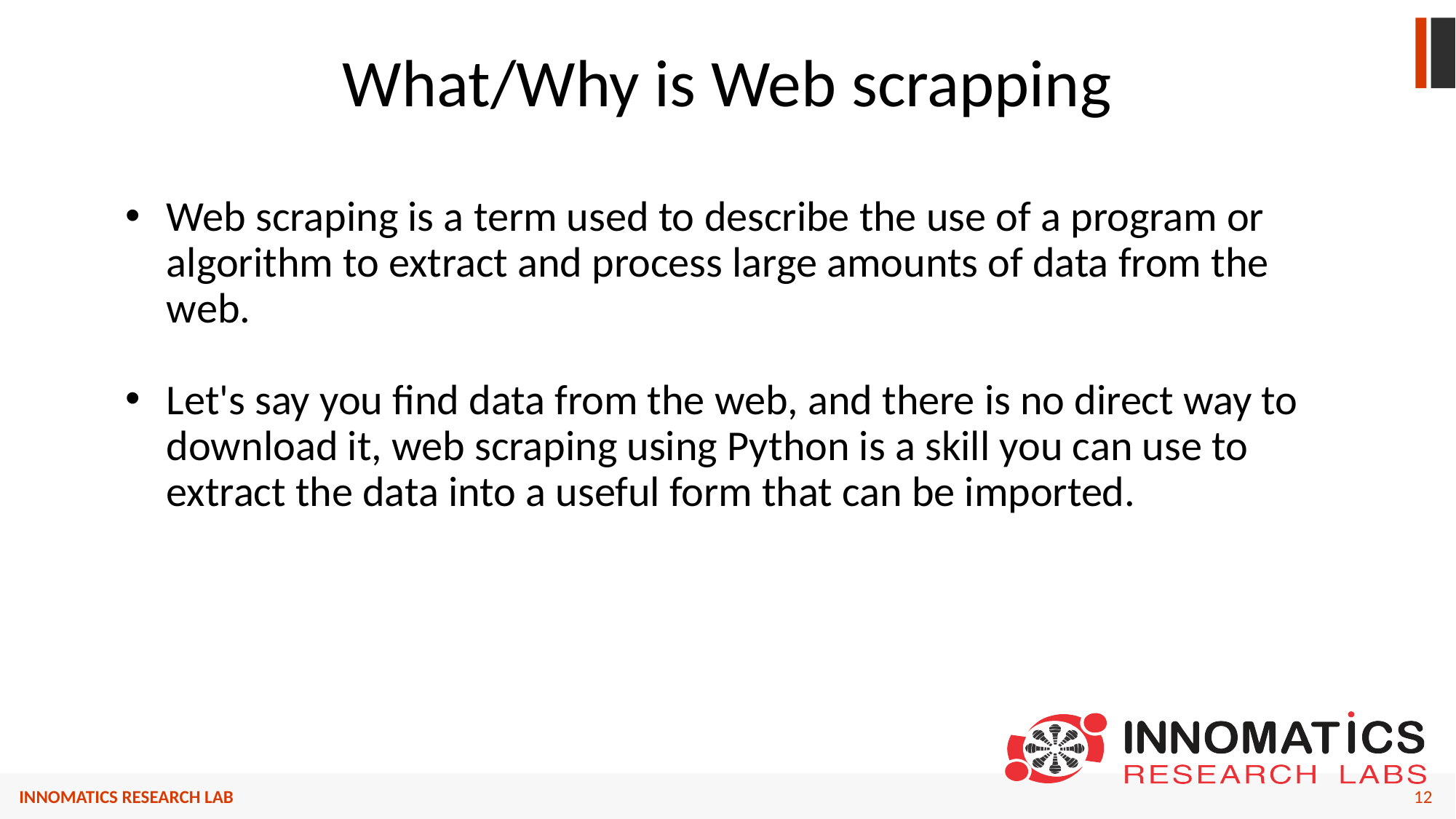

# What/Why is Web scrapping
Web scraping is a term used to describe the use of a program or algorithm to extract and process large amounts of data from the web.

Let's say you find data from the web, and there is no direct way to download it, web scraping using Python is a skill you can use to extract the data into a useful form that can be imported.